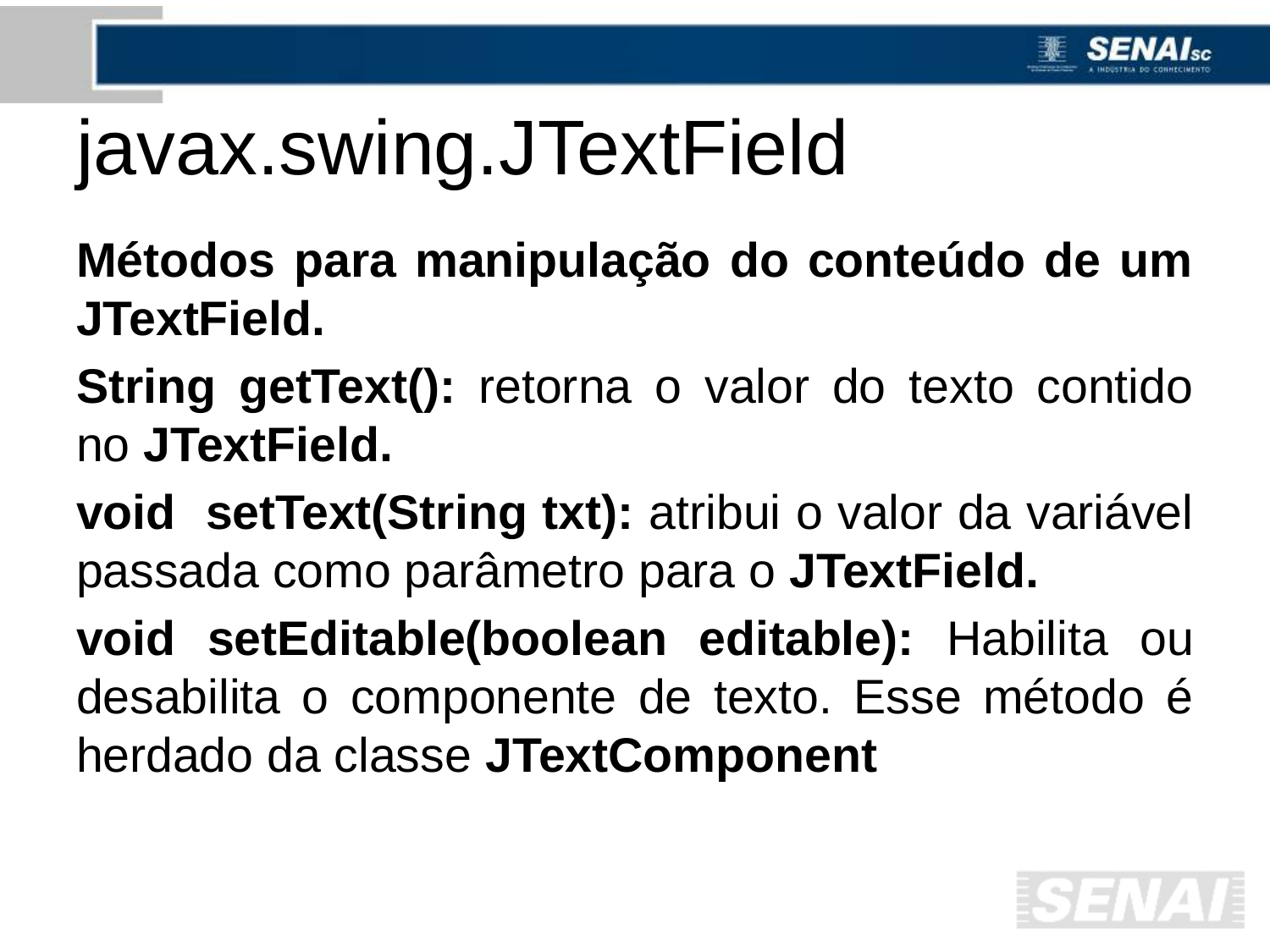

# javax.swing.JTextField
Métodos para manipulação do conteúdo de um JTextField.
String getText(): retorna o valor do texto contido no JTextField.
void  setText(String txt): atribui o valor da variável passada como parâmetro para o JTextField.
void setEditable(boolean editable): Habilita ou desabilita o componente de texto. Esse método é herdado da classe JTextComponent